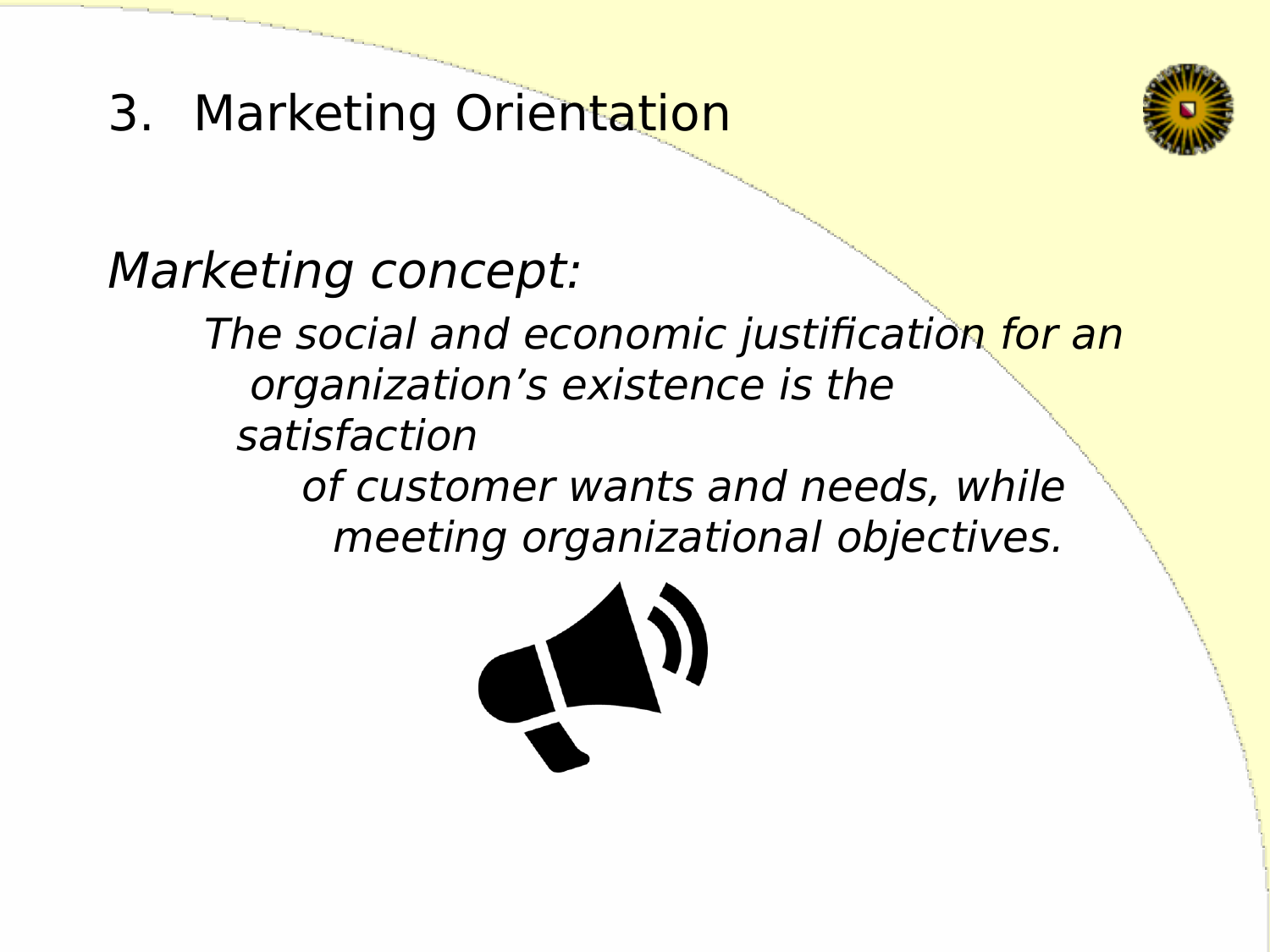

# 3.	Marketing Orientation
Marketing concept:
The social and economic justification for an  organization’s existence is the satisfaction
of customer wants and needs, while  meeting organizational objectives.